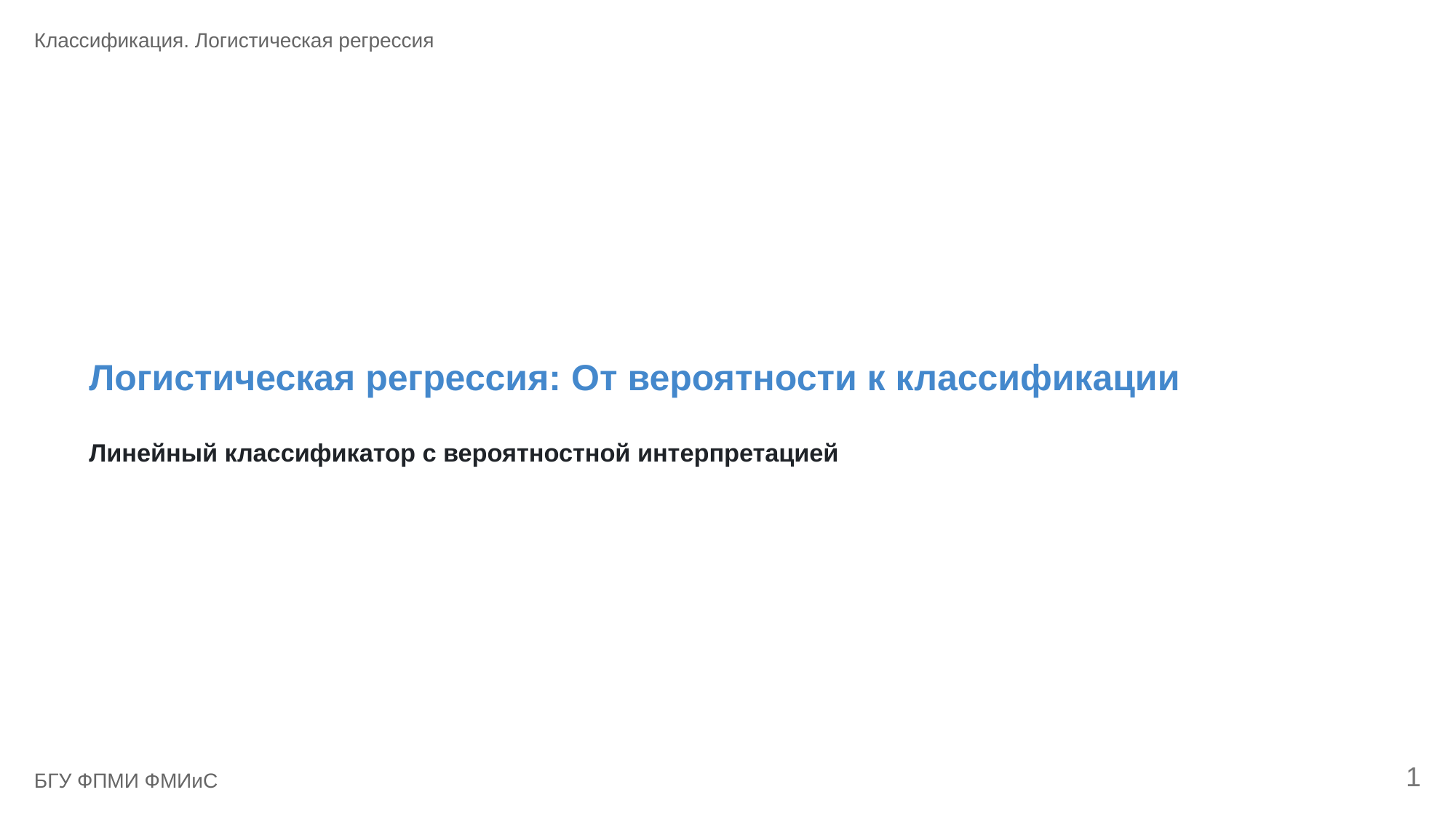

Классификация. Логистическая регрессия
Логистическая регрессия: От вероятности к классификации
Линейный классификатор с вероятностной интерпретацией
1
БГУ ФПМИ ФМИиС